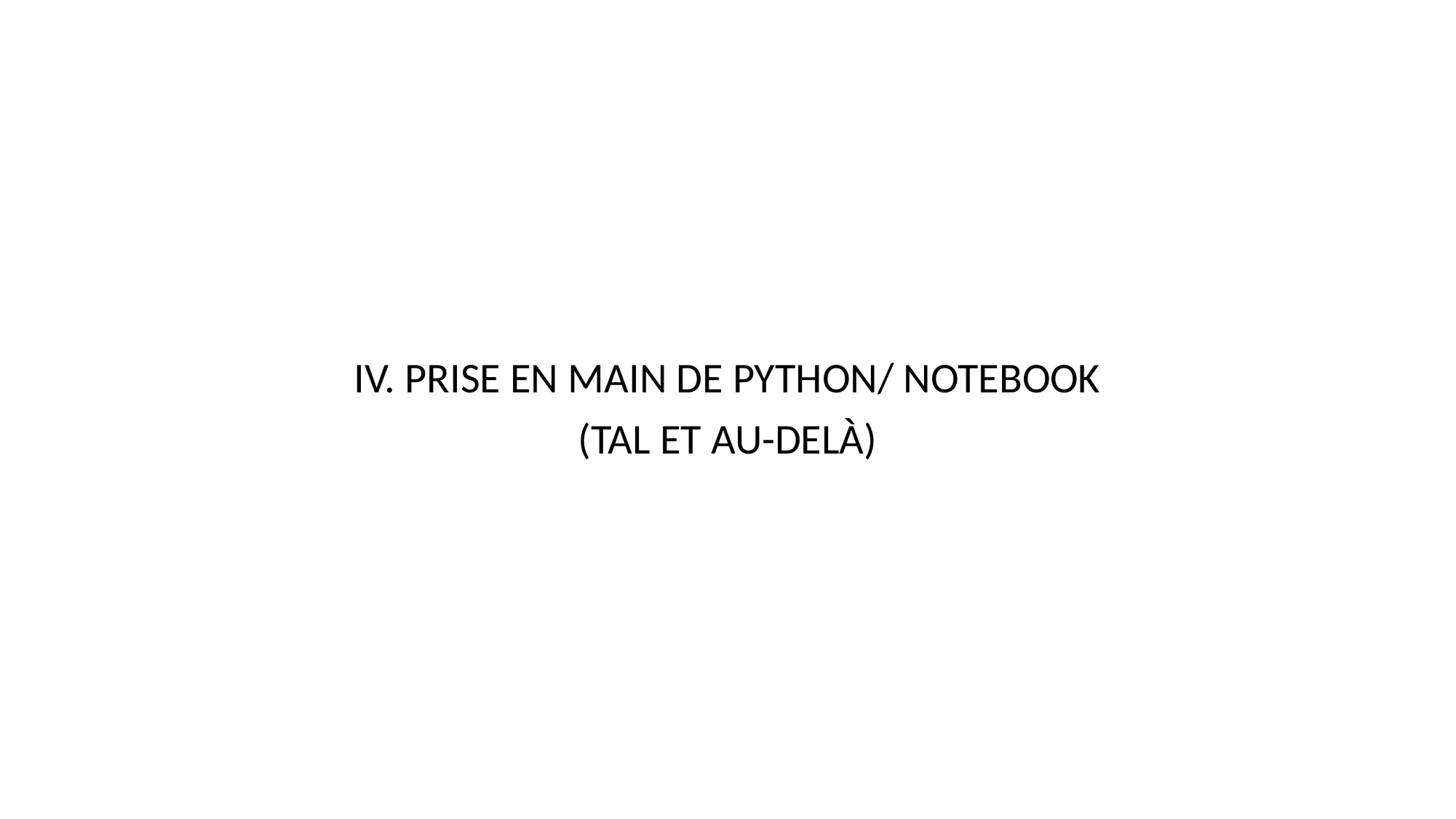

IV. PRISE EN MAIN DE PYTHON/ NOTEBOOK
(TAL ET AU-DELÀ)